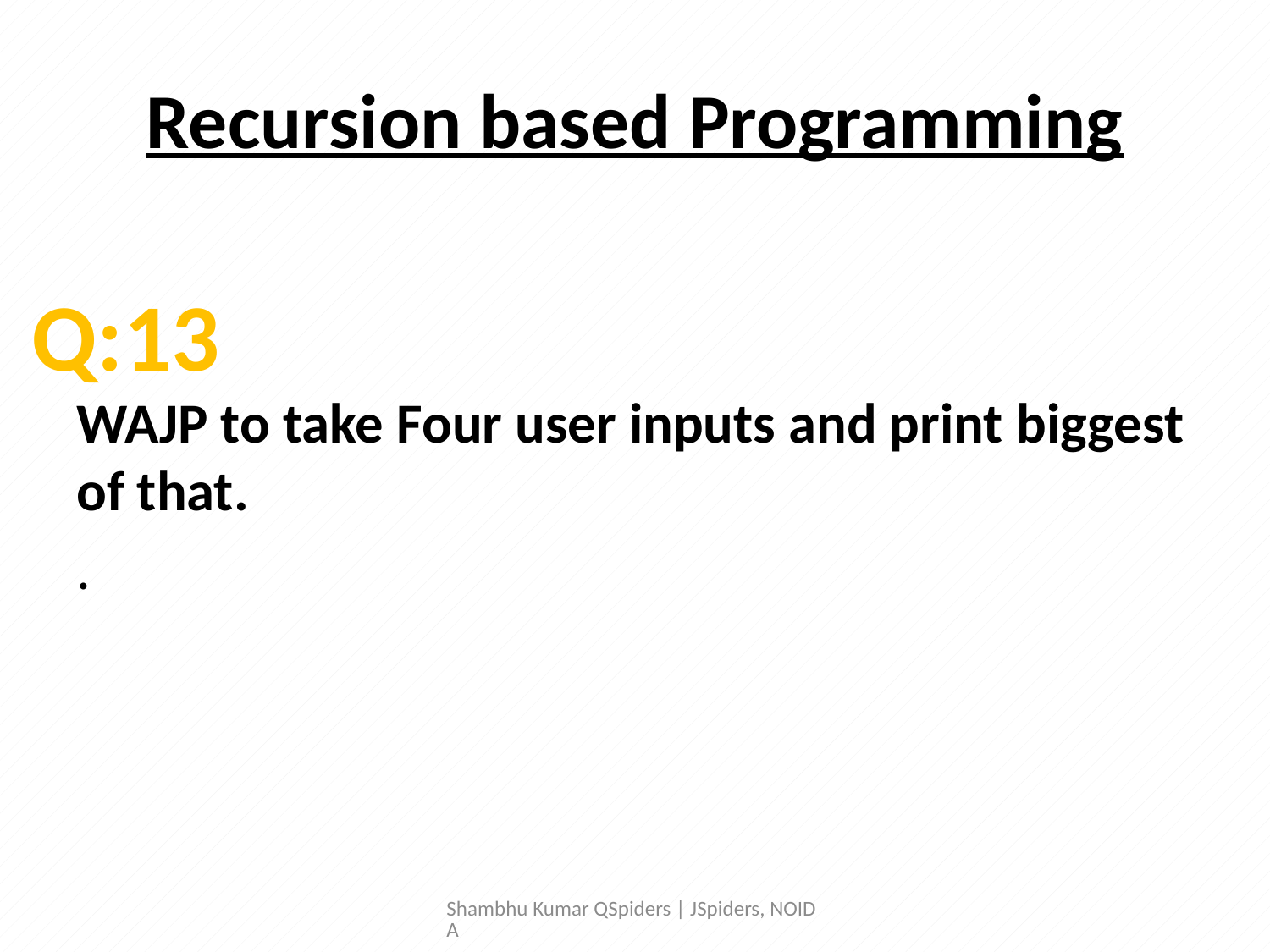

# Recursion based Programming

WAJP to take Four user inputs and print biggest of that.
.

Q:13
Shambhu Kumar QSpiders | JSpiders, NOIDA